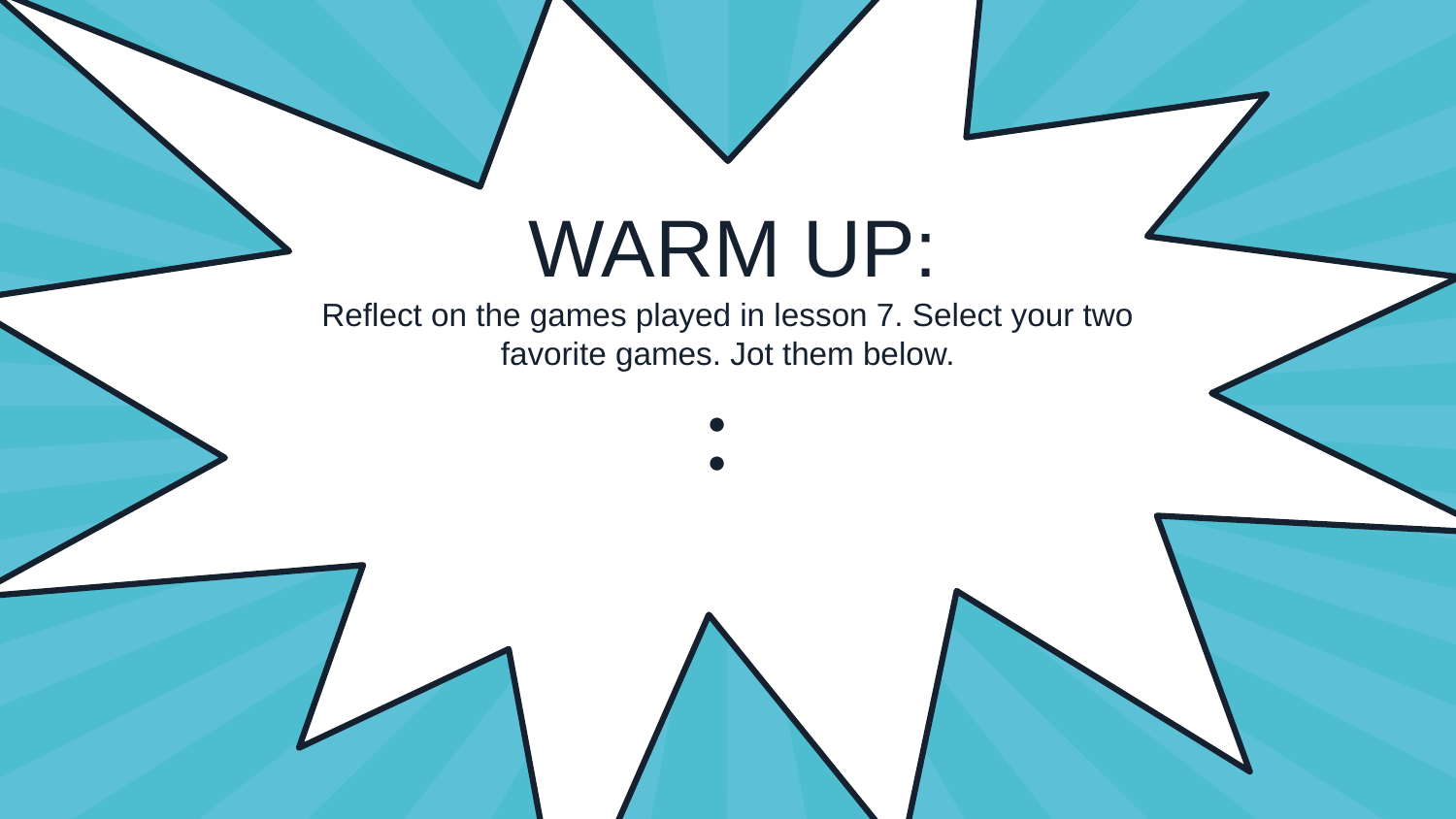

# WARM UP:
Reflect on the games played in lesson 7. Select your two favorite games. Jot them below.